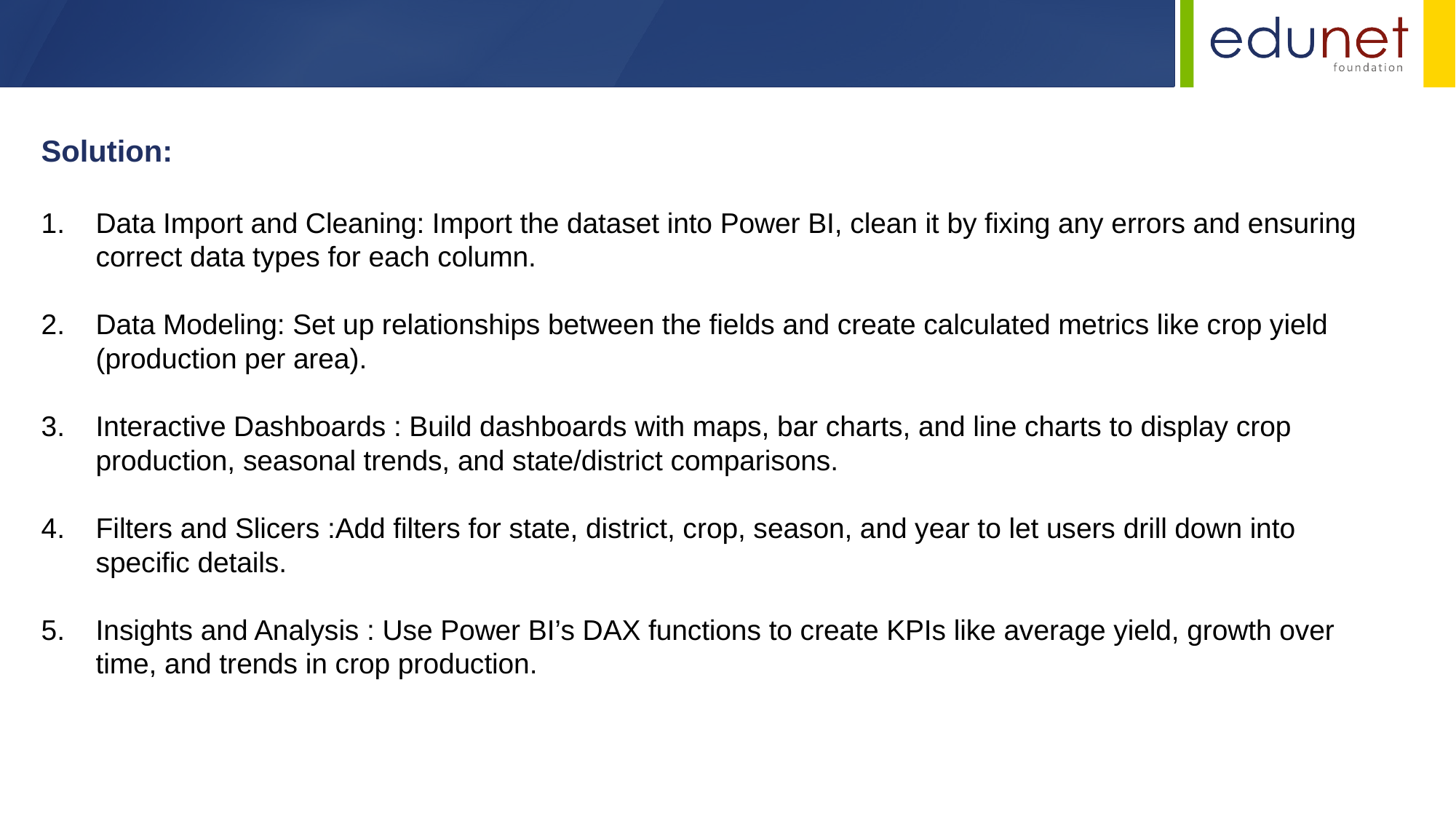

Solution:
Data Import and Cleaning: Import the dataset into Power BI, clean it by fixing any errors and ensuring correct data types for each column.

Data Modeling: Set up relationships between the fields and create calculated metrics like crop yield (production per area).

Interactive Dashboards : Build dashboards with maps, bar charts, and line charts to display crop production, seasonal trends, and state/district comparisons.

Filters and Slicers :Add filters for state, district, crop, season, and year to let users drill down into specific details.

Insights and Analysis : Use Power BI’s DAX functions to create KPIs like average yield, growth over time, and trends in crop production.